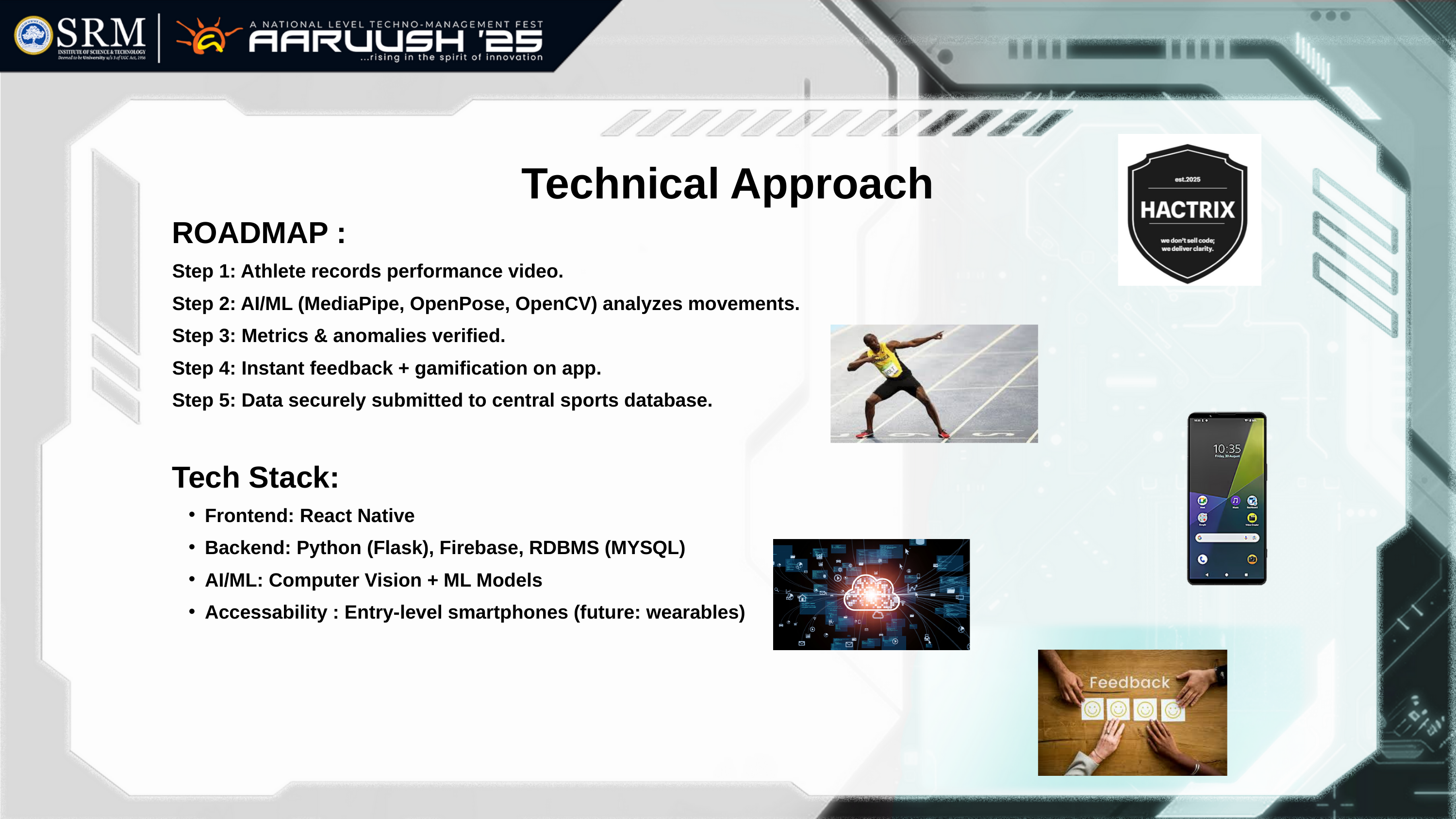

Technical Approach

ROADMAP :
Step 1: Athlete records performance video.
Step 2: AI/ML (MediaPipe, OpenPose, OpenCV) analyzes movements.
Step 3: Metrics & anomalies verified.
Step 4: Instant feedback + gamification on app.
Step 5: Data securely submitted to central sports database.

Tech Stack:
Frontend: React Native
Backend: Python (Flask), Firebase, RDBMS (MYSQL)
AI/ML: Computer Vision + ML Models
Accessability : Entry-level smartphones (future: wearables)